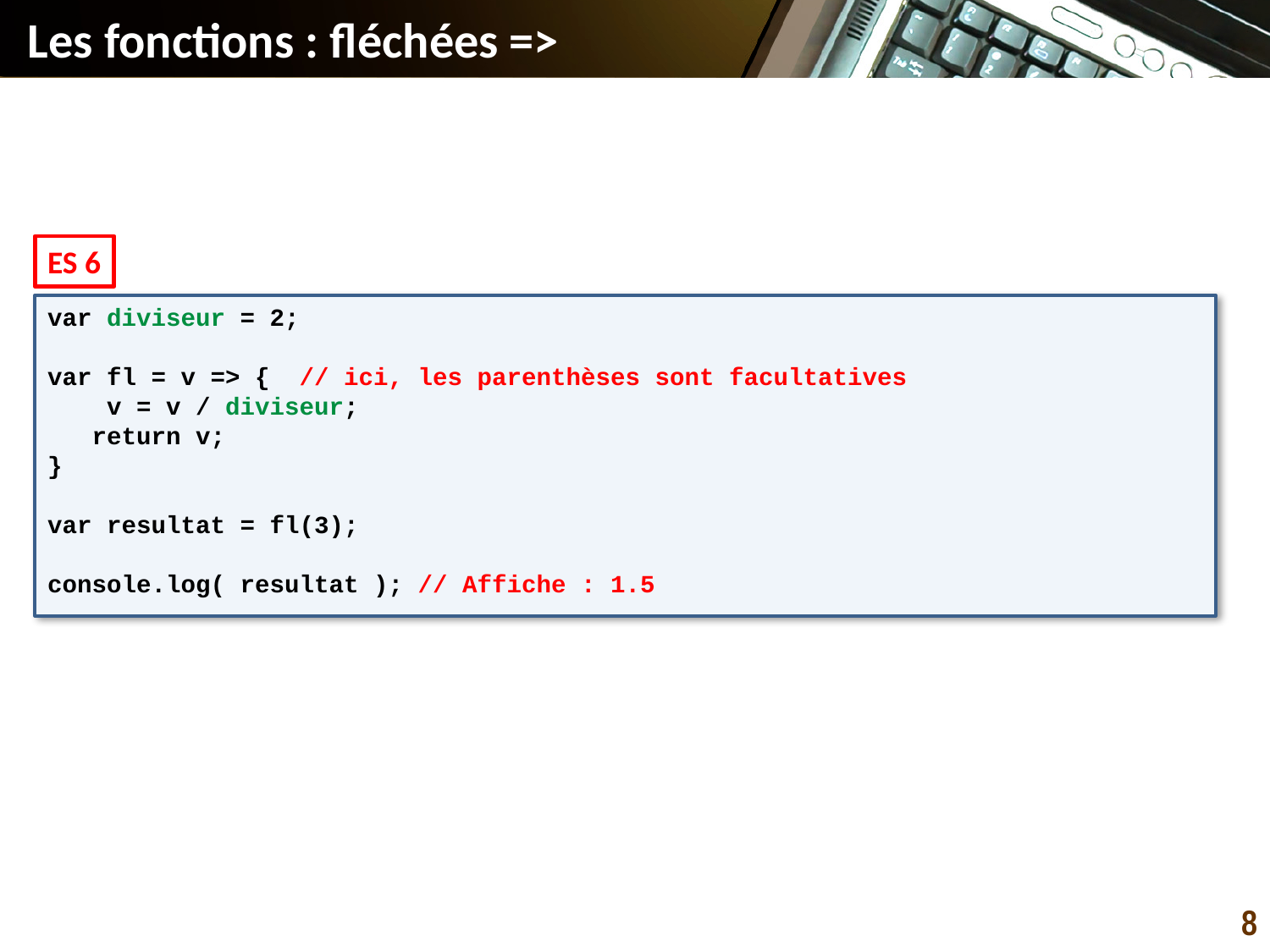

# Les fonctions : fléchées =>
ES 6
var diviseur = 2;

var fl = v => {  // ici, les parenthèses sont facultatives
    v = v / diviseur;
   return v;
}

var resultat = fl(3);

console.log( resultat ); // Affiche : 1.5

8